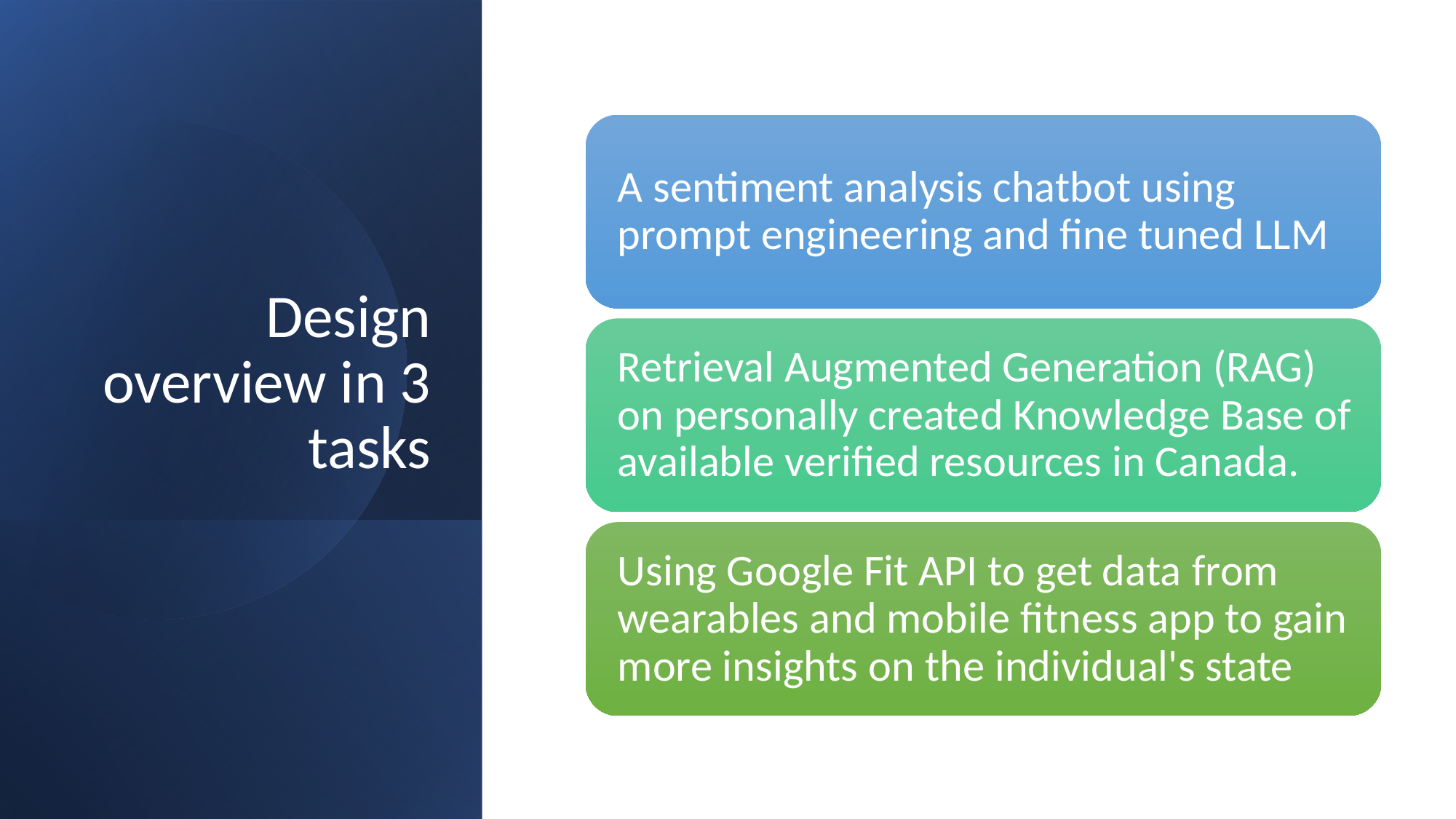

A sentiment analysis chatbot using prompt engineering and fine tuned LLM
Retrieval Augmented Generation (RAG) on personally created Knowledge Base of available verified resources in Canada.
Using Google Fit API to get data from wearables and mobile fitness app to gain more insights on the individual's state

# Design overview in 3 tasks